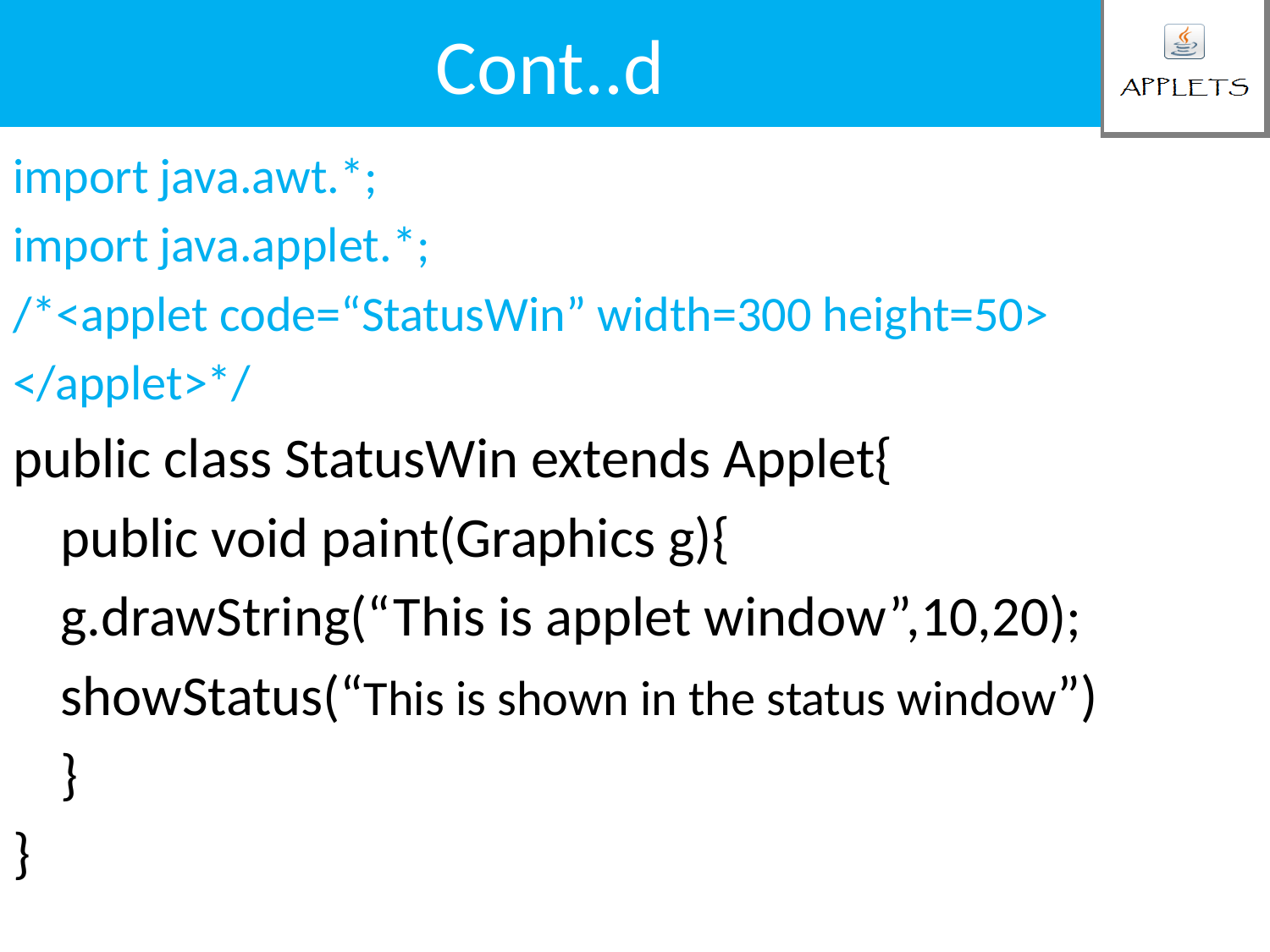

# Cont..d
import java.awt.*;
import java.applet.*;
/*<applet code=“StatusWin” width=300 height=50>
</applet>*/
public class StatusWin extends Applet{
	public void paint(Graphics g){
	g.drawString(“This is applet window”,10,20);
	showStatus(“This is shown in the status window”)
	}
}